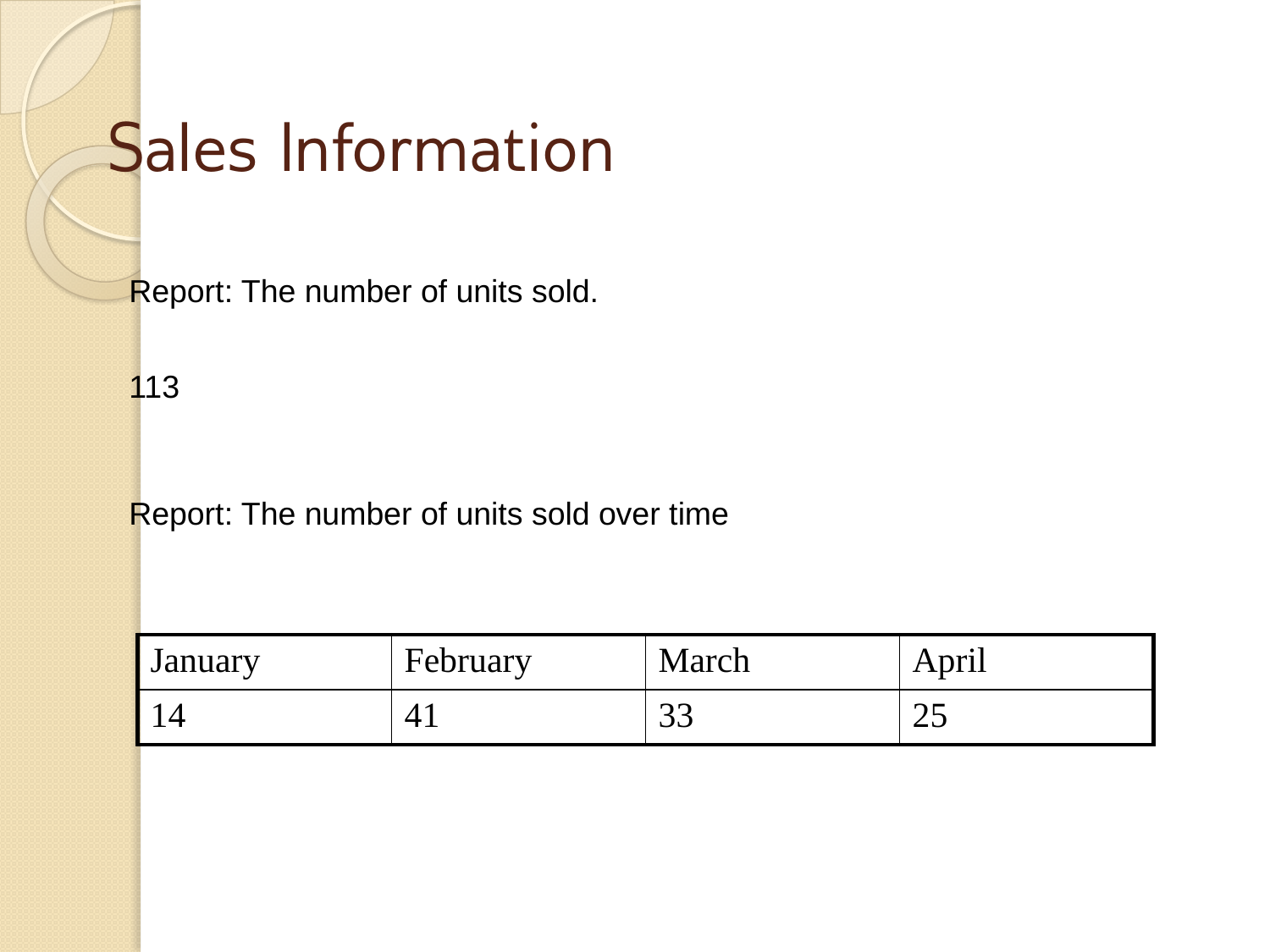

# Sales Information
Report: The number of units sold.
113
Report: The number of units sold over time
| January | February | March | April |
| --- | --- | --- | --- |
| 14 | 41 | 33 | 25 |